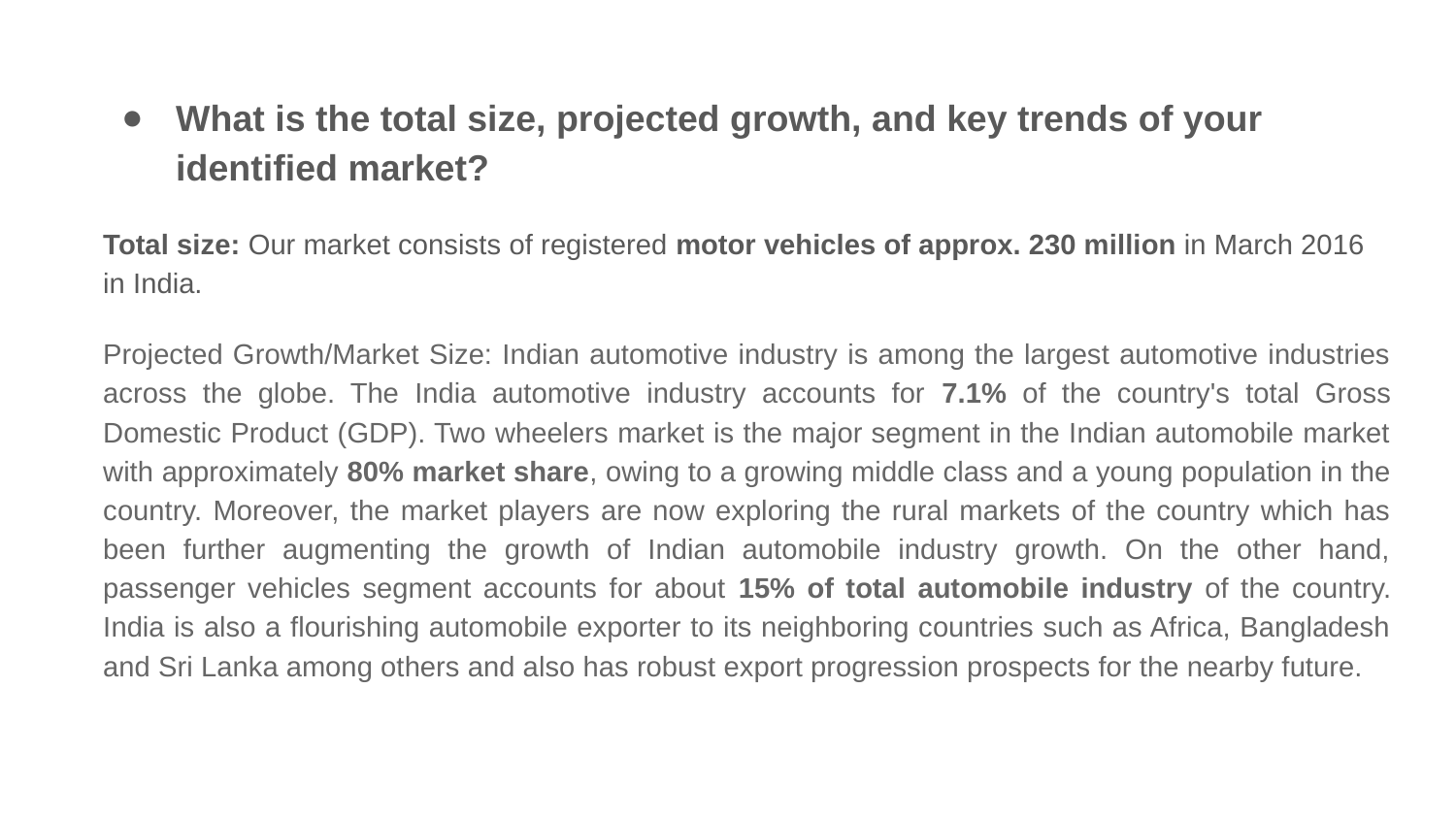

What is the total size, projected growth, and key trends of your identified market?
Total size: Our market consists of registered motor vehicles of approx. 230 million in March 2016 in India.
Projected Growth/Market Size: Indian automotive industry is among the largest automotive industries across the globe. The India automotive industry accounts for 7.1% of the country's total Gross Domestic Product (GDP). Two wheelers market is the major segment in the Indian automobile market with approximately 80% market share, owing to a growing middle class and a young population in the country. Moreover, the market players are now exploring the rural markets of the country which has been further augmenting the growth of Indian automobile industry growth. On the other hand, passenger vehicles segment accounts for about 15% of total automobile industry of the country. India is also a flourishing automobile exporter to its neighboring countries such as Africa, Bangladesh and Sri Lanka among others and also has robust export progression prospects for the nearby future.